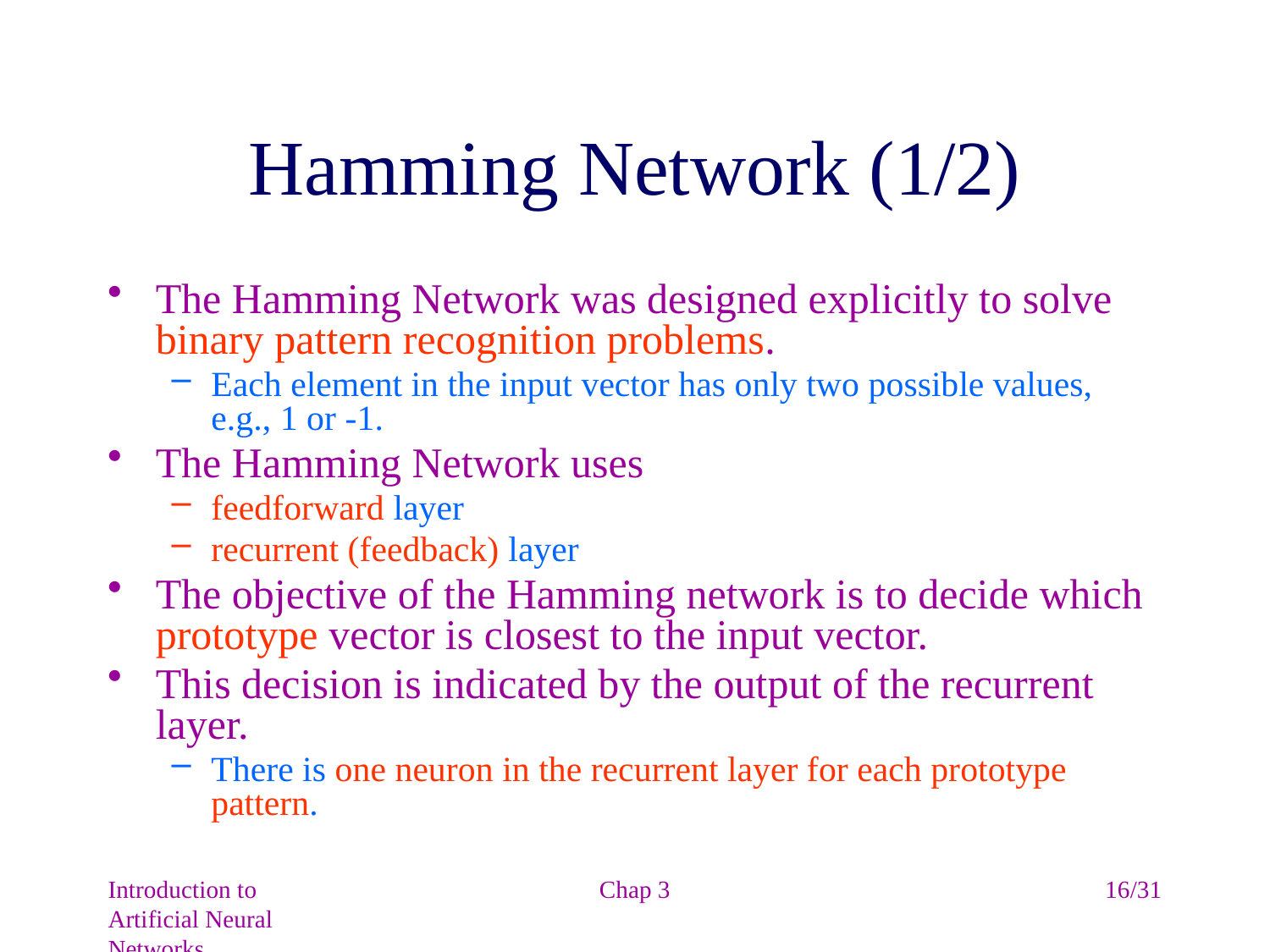

# Hamming Network (1/2)
The Hamming Network was designed explicitly to solve binary pattern recognition problems.
Each element in the input vector has only two possible values,
e.g., 1 or -1.
The Hamming Network uses
feedforward layer
recurrent (feedback) layer
The objective of the Hamming network is to decide which prototype vector is closest to the input vector.
This decision is indicated by the output of the recurrent layer.
There is one neuron in the recurrent layer for each prototype pattern.
Introduction to Artificial Neural Networks
Chap 3
16/31